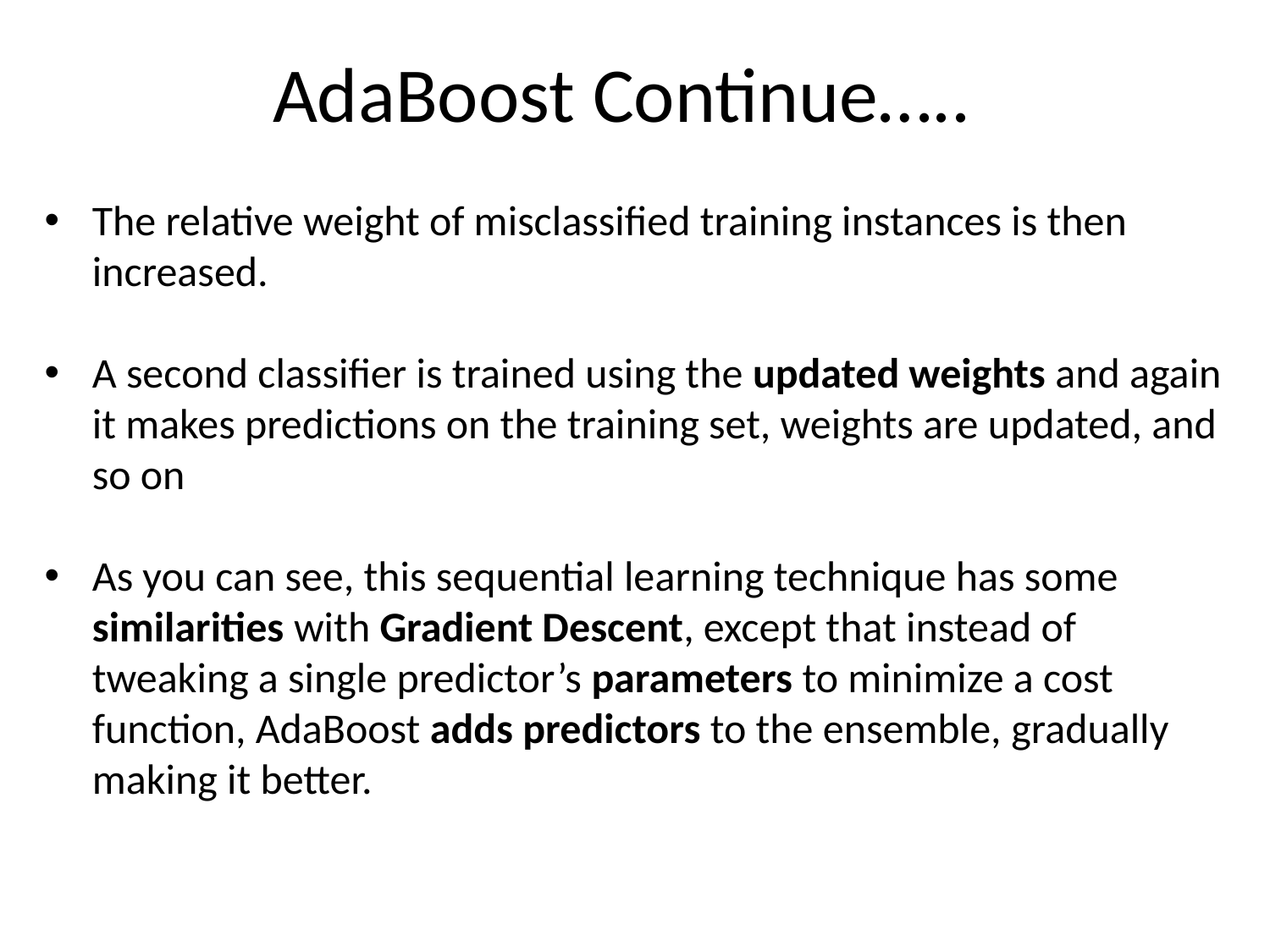

# AdaBoost Continue…..

The relative weight of misclassified training instances is then increased.

A second classifier is trained using the updated weights and again it makes predictions on the training set, weights are updated, and so on

As you can see, this sequential learning technique has some similarities with Gradient Descent, except that instead of tweaking a single predictor’s parameters to minimize a cost function, AdaBoost adds predictors to the ensemble, gradually making it better.